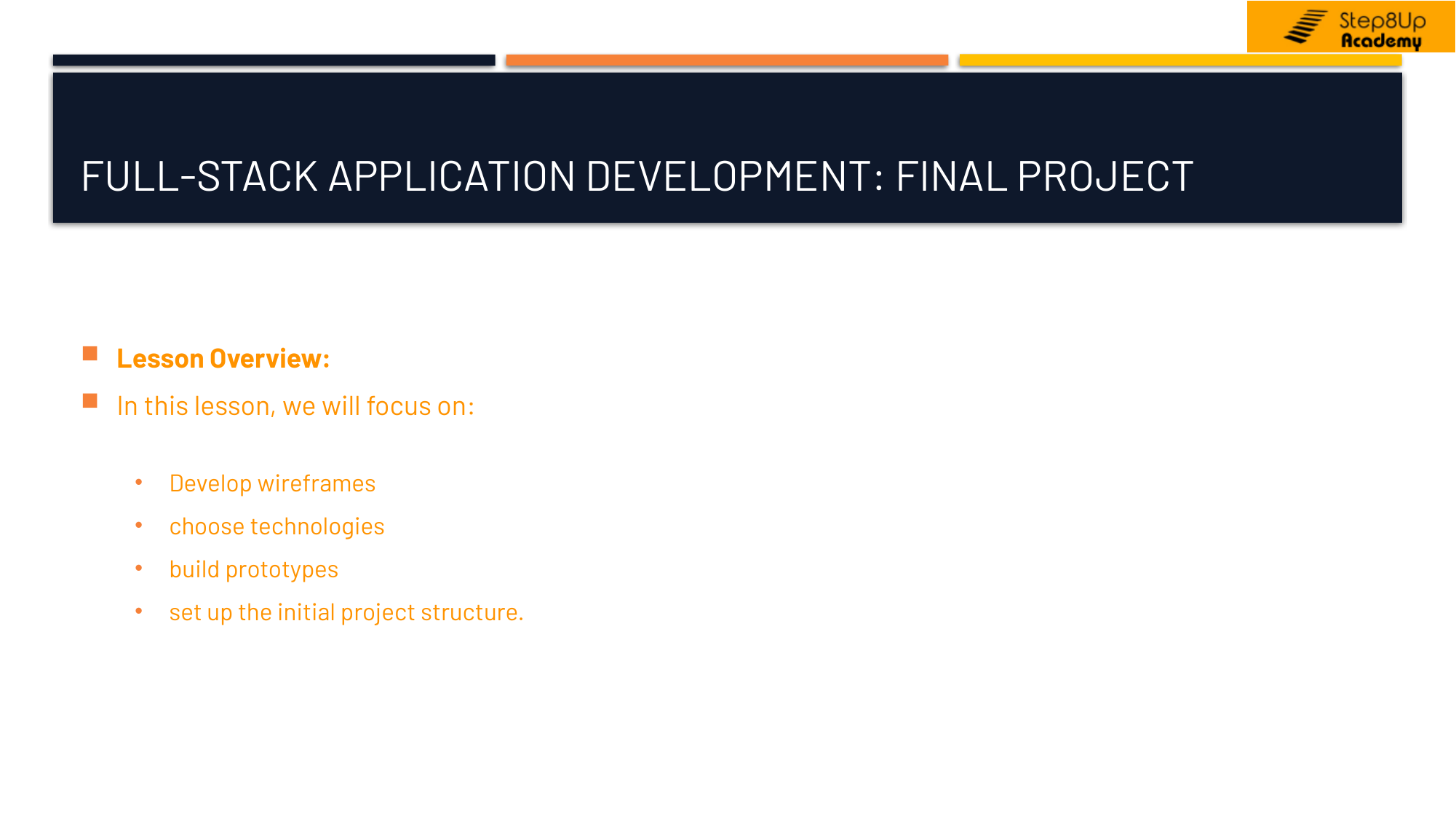

# Full-Stack Application Development: FINAL PRoJECT
Lesson Overview:
In this lesson, we will focus on:
Develop wireframes
choose technologies
build prototypes
set up the initial project structure.